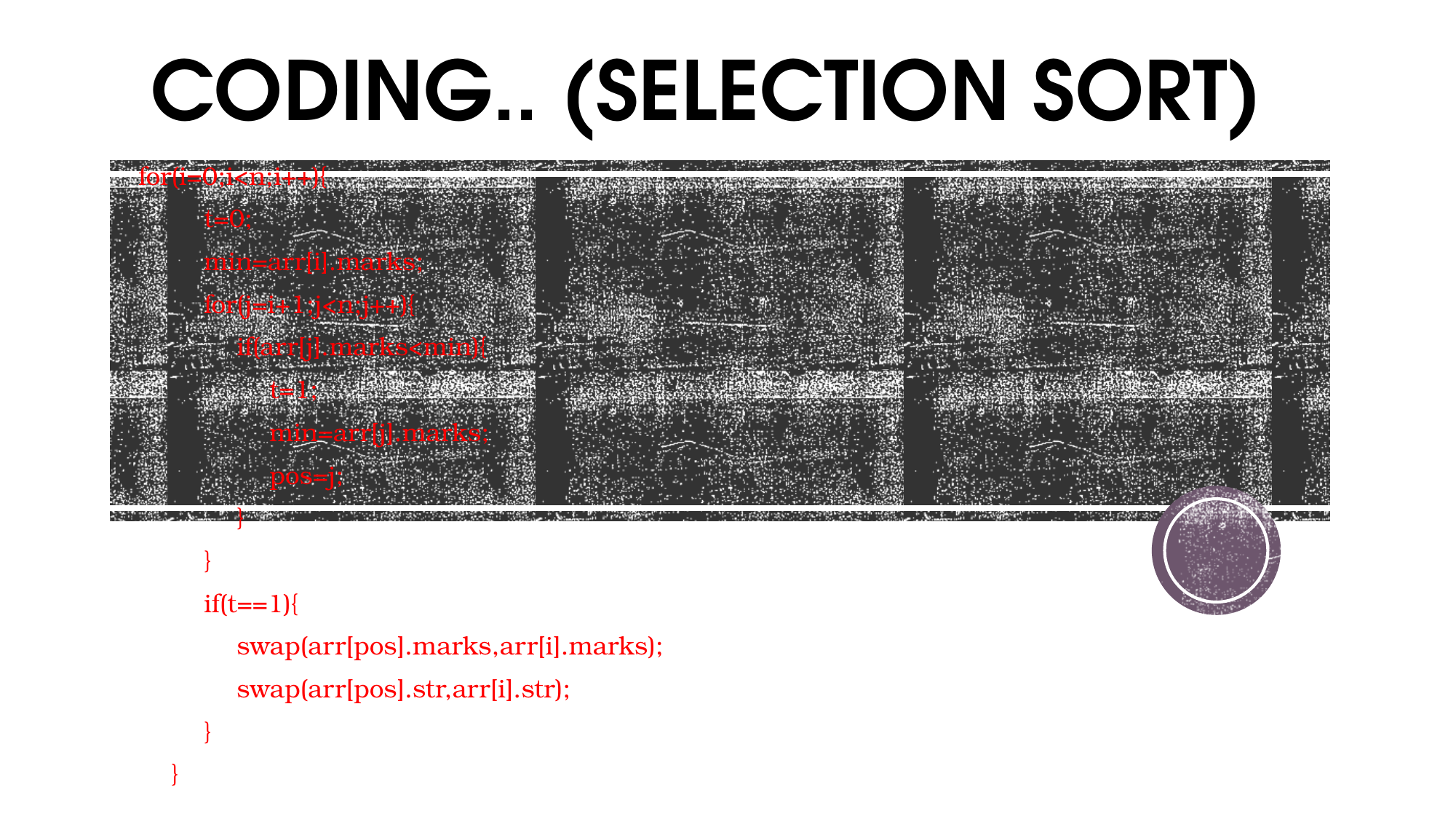

# CODING.. (SELECTION SORT)
for(i=0;i<n;i++){
        t=0;
        min=arr[i].marks;
        for(j=i+1;j<n;j++){
            if(arr[j].marks<min){
                t=1;
                min=arr[j].marks;
                pos=j;
            }
        }
        if(t==1){
            swap(arr[pos].marks,arr[i].marks);
            swap(arr[pos].str,arr[i].str);
        }
    }